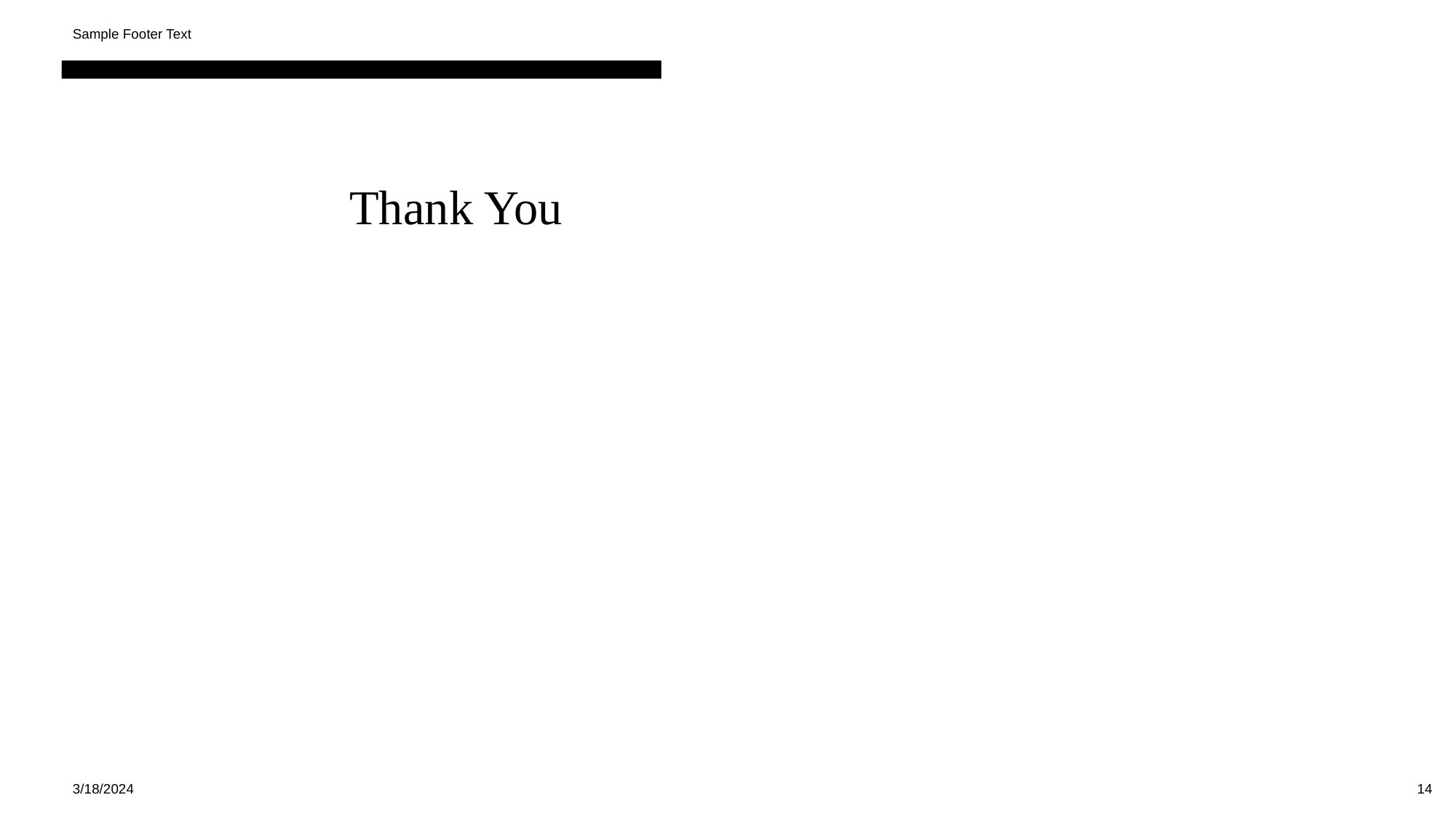

Sample Footer Text
Thank You
3/18/2024
14